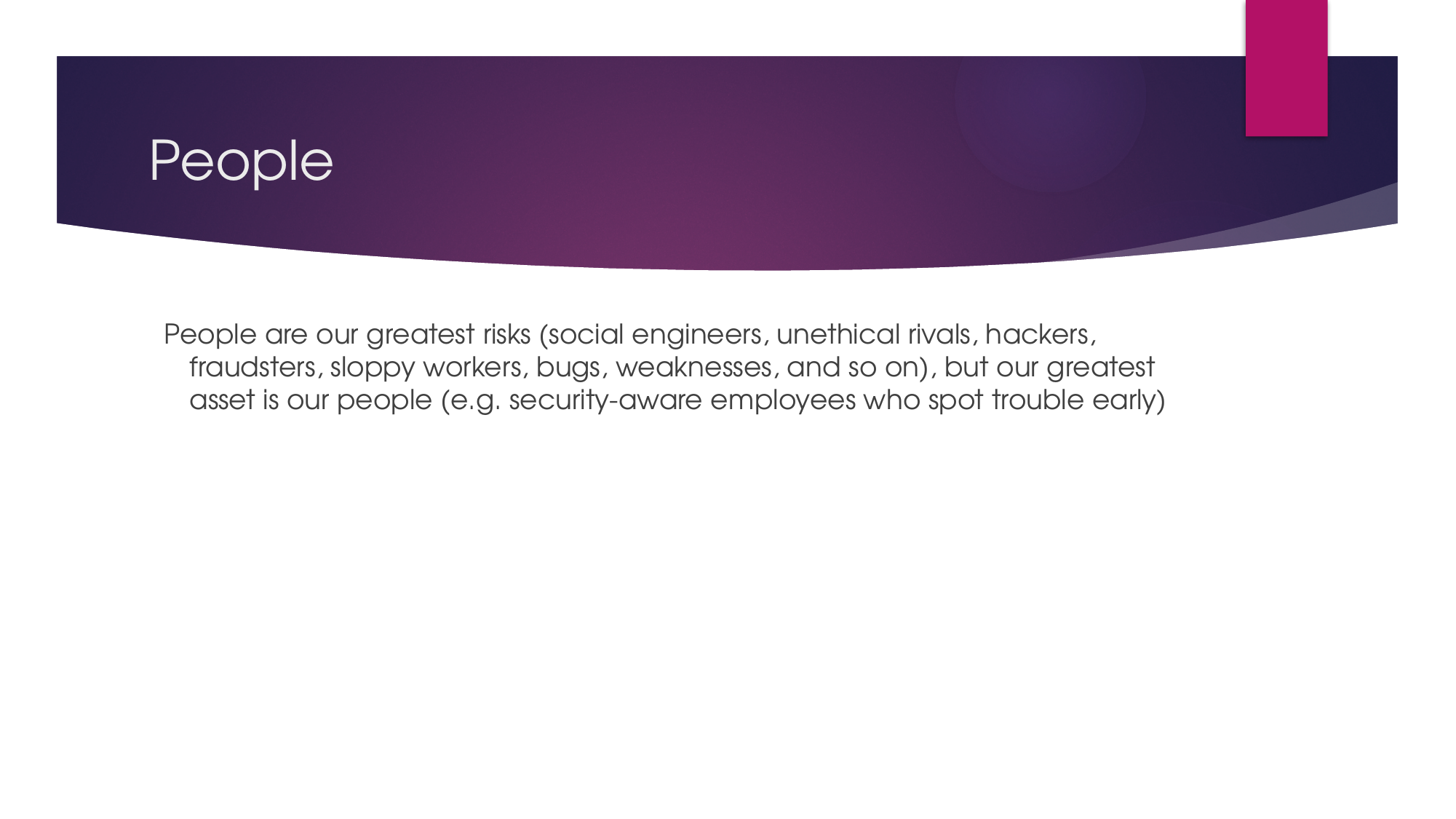

# People
  People are our greatest risks (social engineers, unethical rivals, hackers, fraudsters, sloppy workers, bugs, weaknesses, and so on), but our greatest asset is our people (e.g. security-aware employees who spot trouble early)